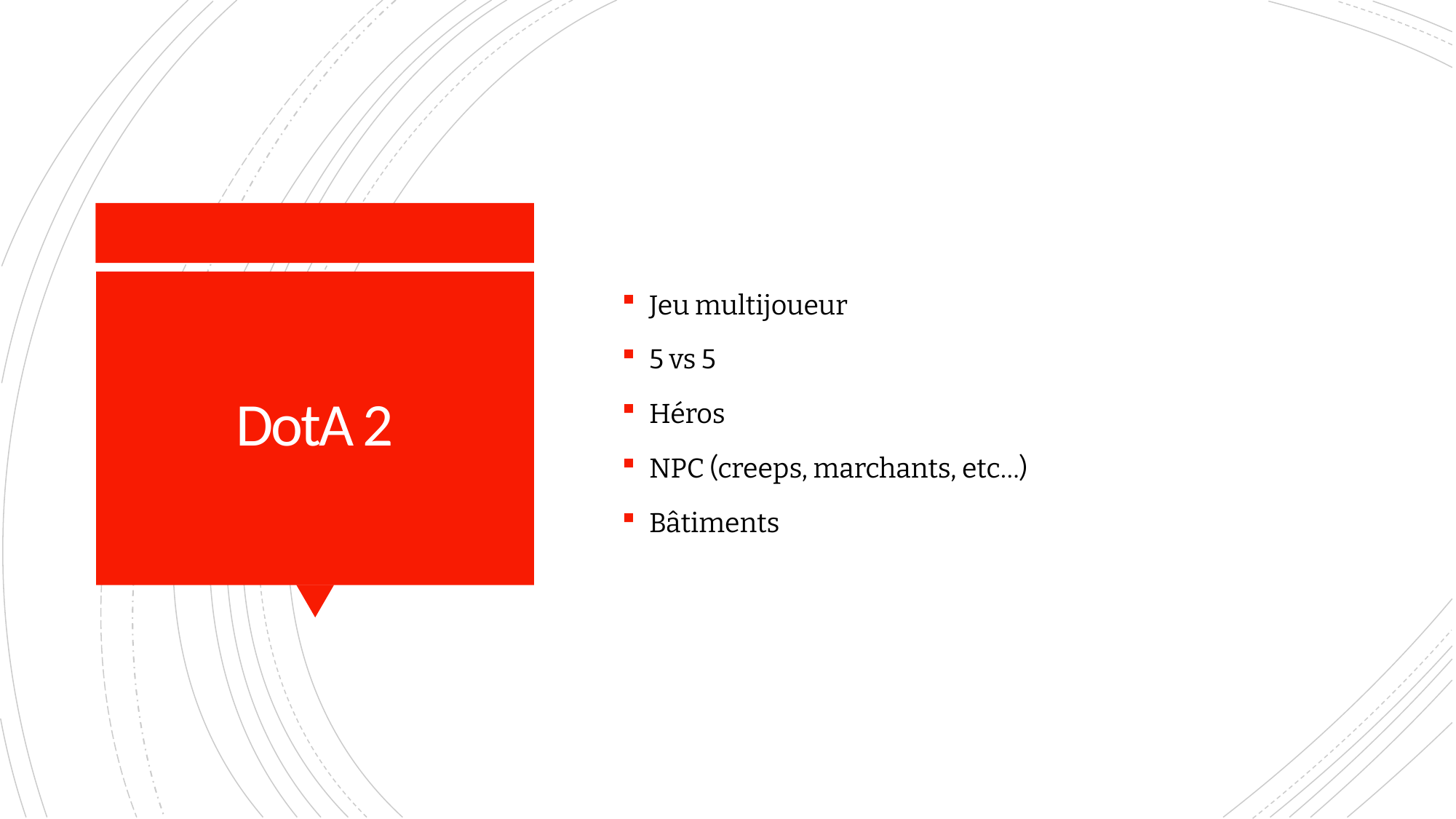

Jeu multijoueur
5 vs 5
Héros
NPC (creeps, marchants, etc…)
Bâtiments
# DotA 2